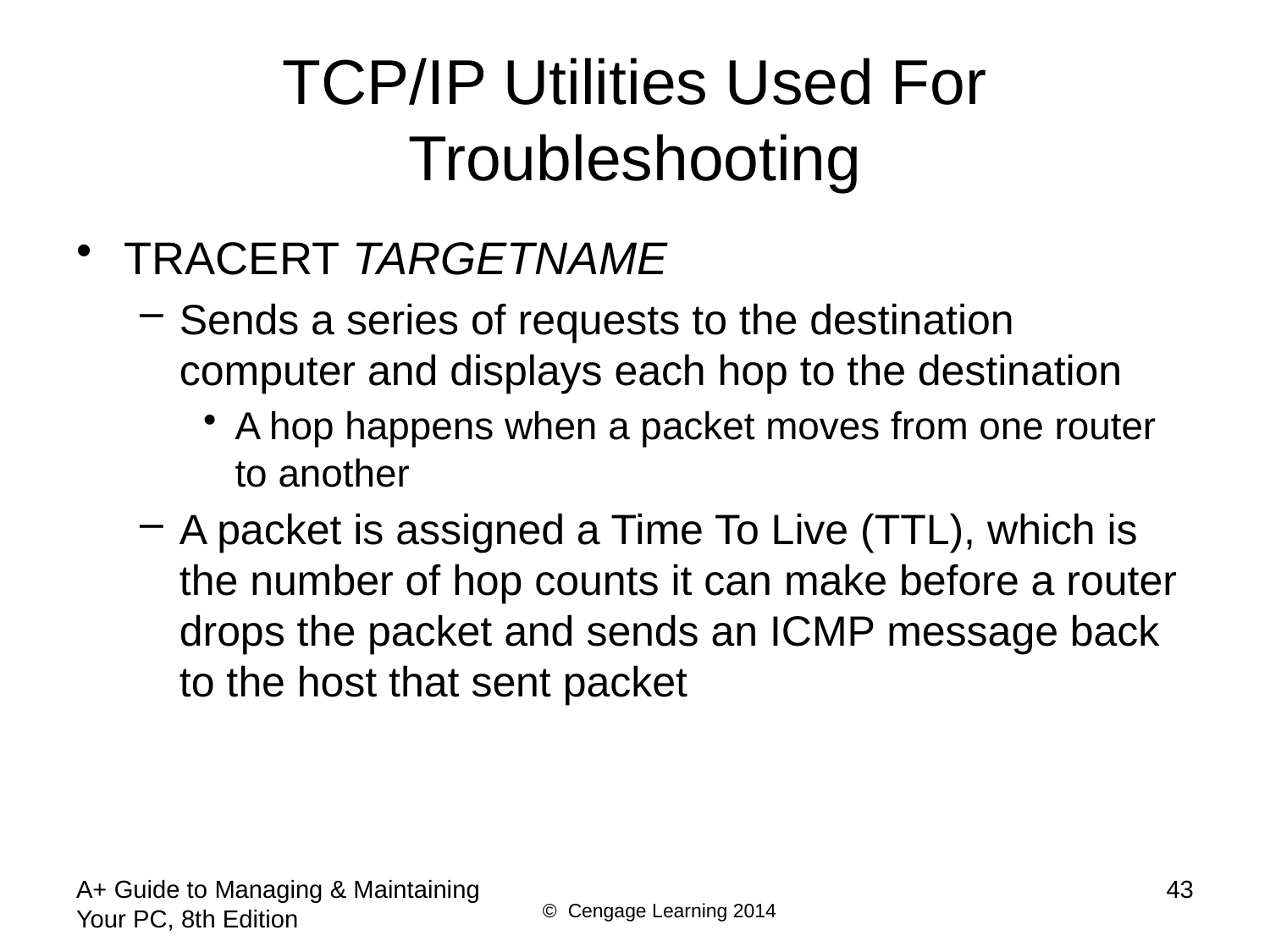

# TCP/IP Utilities Used For Troubleshooting
TRACERT TARGETNAME
Sends a series of requests to the destination computer and displays each hop to the destination
A hop happens when a packet moves from one router to another
A packet is assigned a Time To Live (TTL), which is the number of hop counts it can make before a router drops the packet and sends an ICMP message back to the host that sent packet
A+ Guide to Managing & Maintaining Your PC, 8th Edition
43